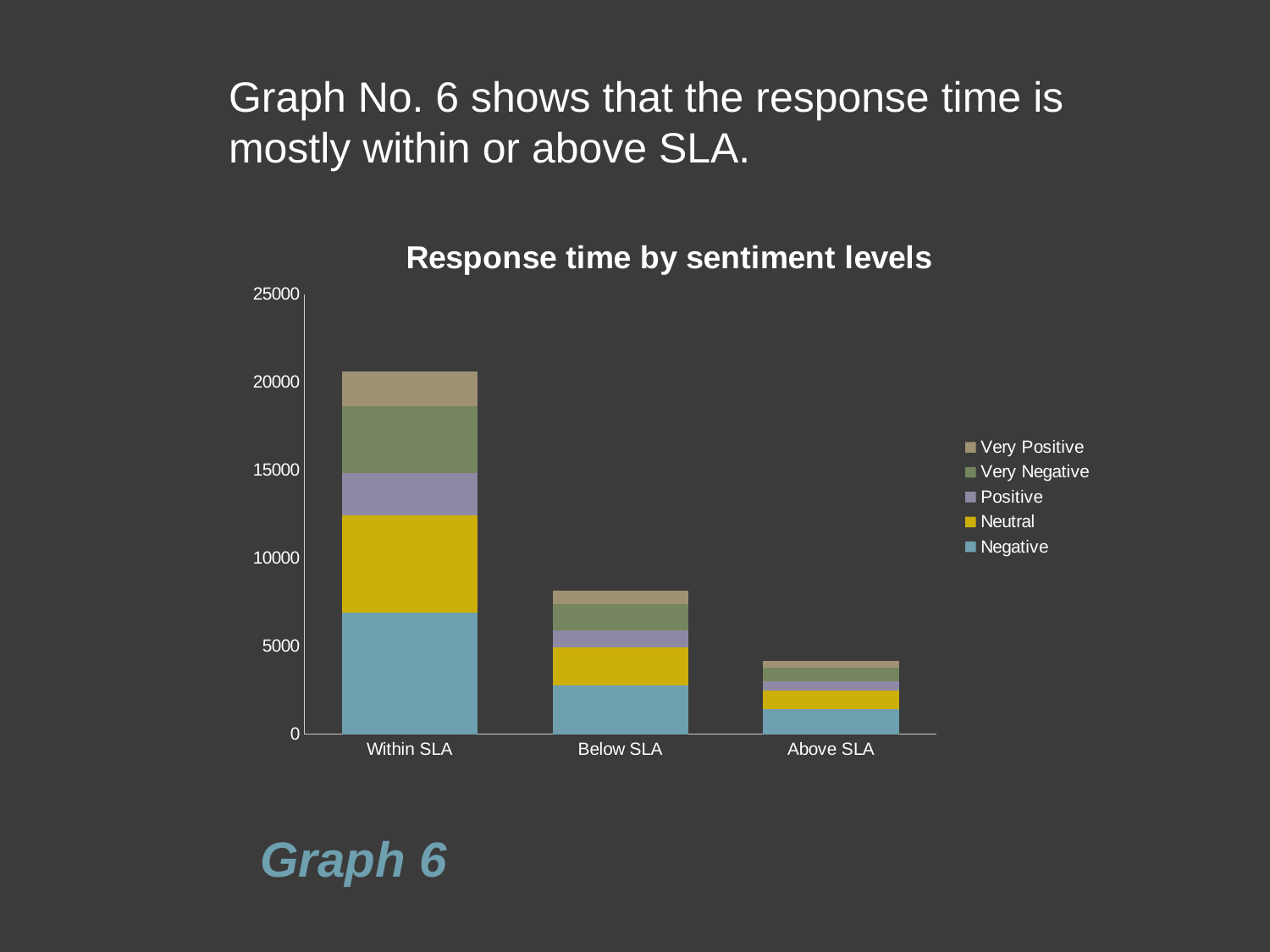

Graph No. 6 shows that the response time is mostly within or above SLA.

### Chart: Response time by sentiment levels

| Category | Negative | Neutral | Positive | Very Negative | Very Positive |
|---|---|---|---|---|---|
| Within SLA | 6912.0 | 5509.0 | 2429.0 | 3788.0 | 1987.0 |
| Below SLA | 2745.0 | 2169.0 | 979.0 | 1472.0 | 783.0 |
| Above SLA | 1406.0 | 1076.0 | 520.0 | 766.0 | 400.0 |
# Graph 6